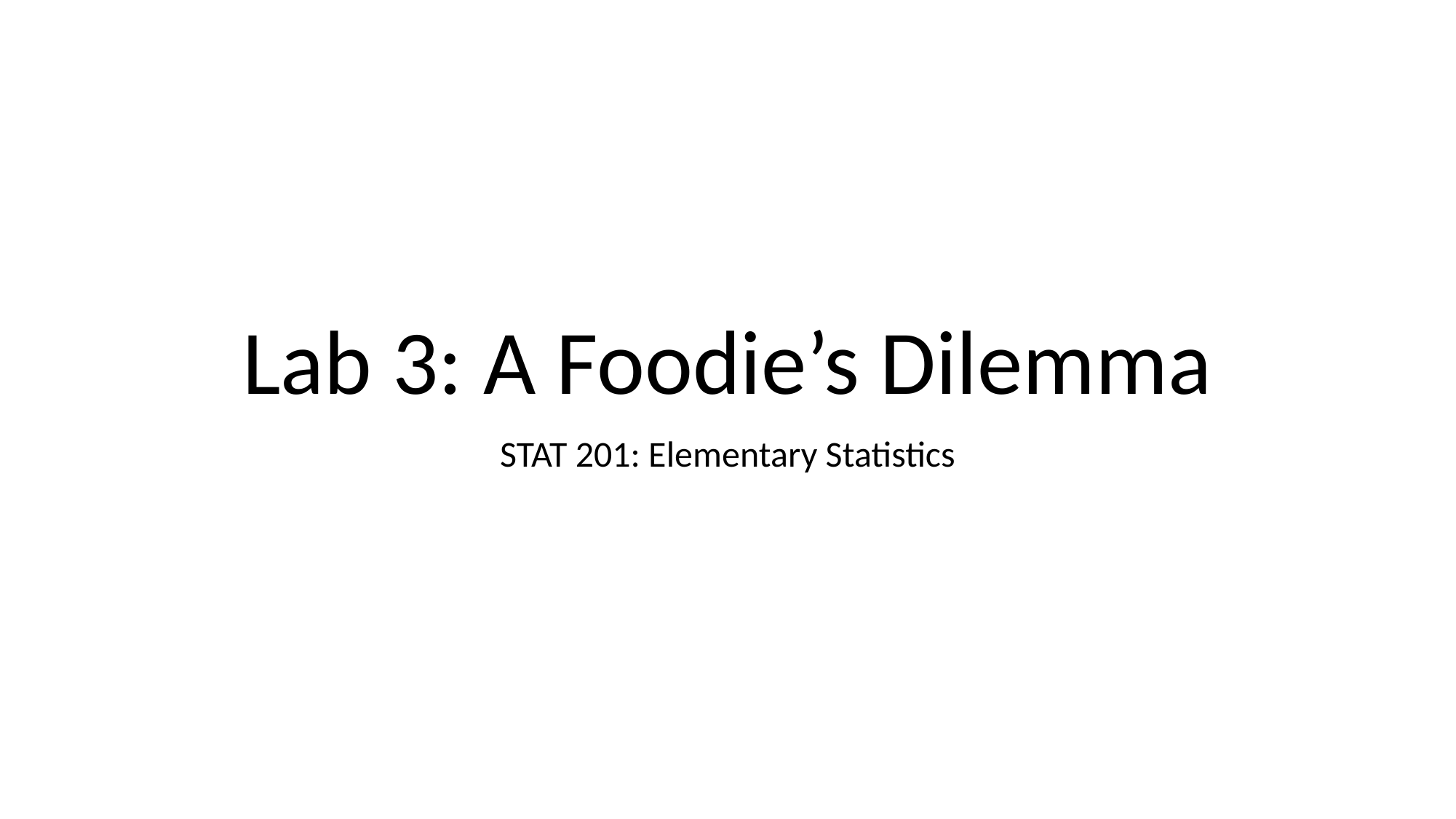

# Lab 3: A Foodie’s Dilemma
STAT 201: Elementary Statistics